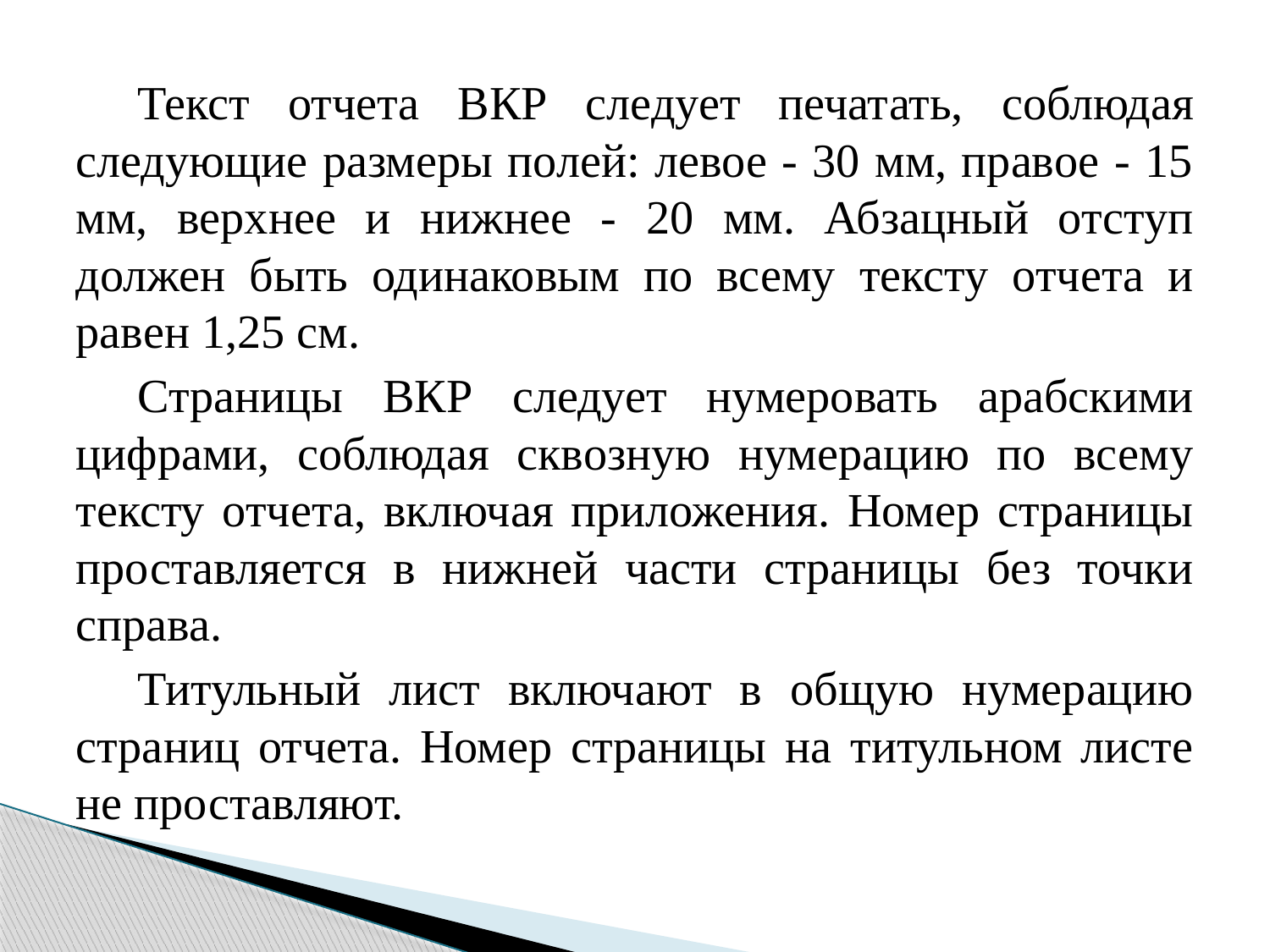

Текст отчета ВКР следует печатать, соблюдая следующие размеры полей: левое - 30 мм, правое - 15 мм, верхнее и нижнее - 20 мм. Абзацный отступ должен быть одинаковым по всему тексту отчета и равен 1,25 см.
Страницы ВКР следует нумеровать арабскими цифрами, соблюдая сквозную нумерацию по всему тексту отчета, включая приложения. Номер страницы проставляется в нижней части страницы без точки справа.
Титульный лист включают в общую нумерацию страниц отчета. Номер страницы на титульном листе не проставляют.